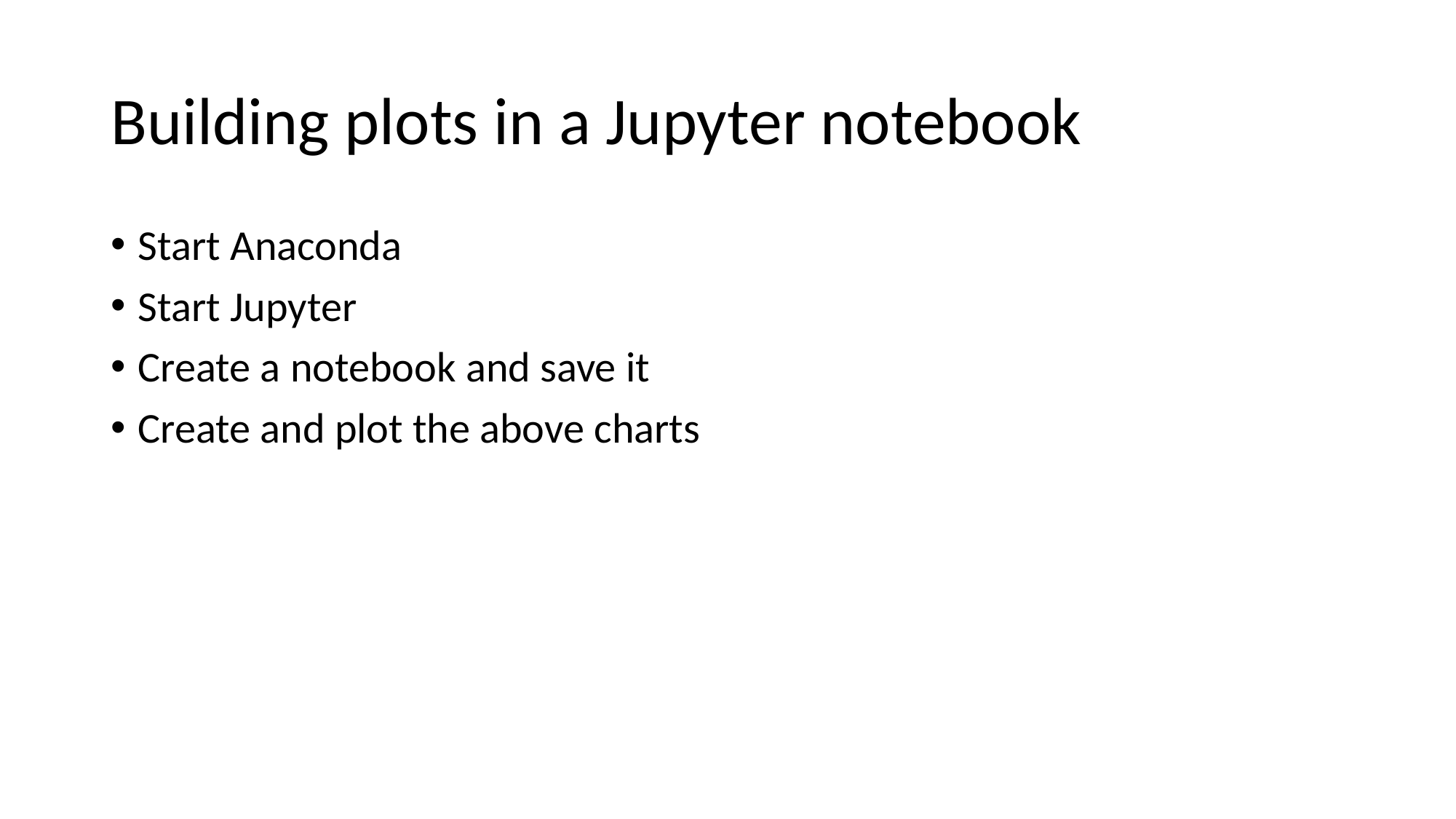

# Building plots in a Jupyter notebook
Start Anaconda
Start Jupyter
Create a notebook and save it
Create and plot the above charts